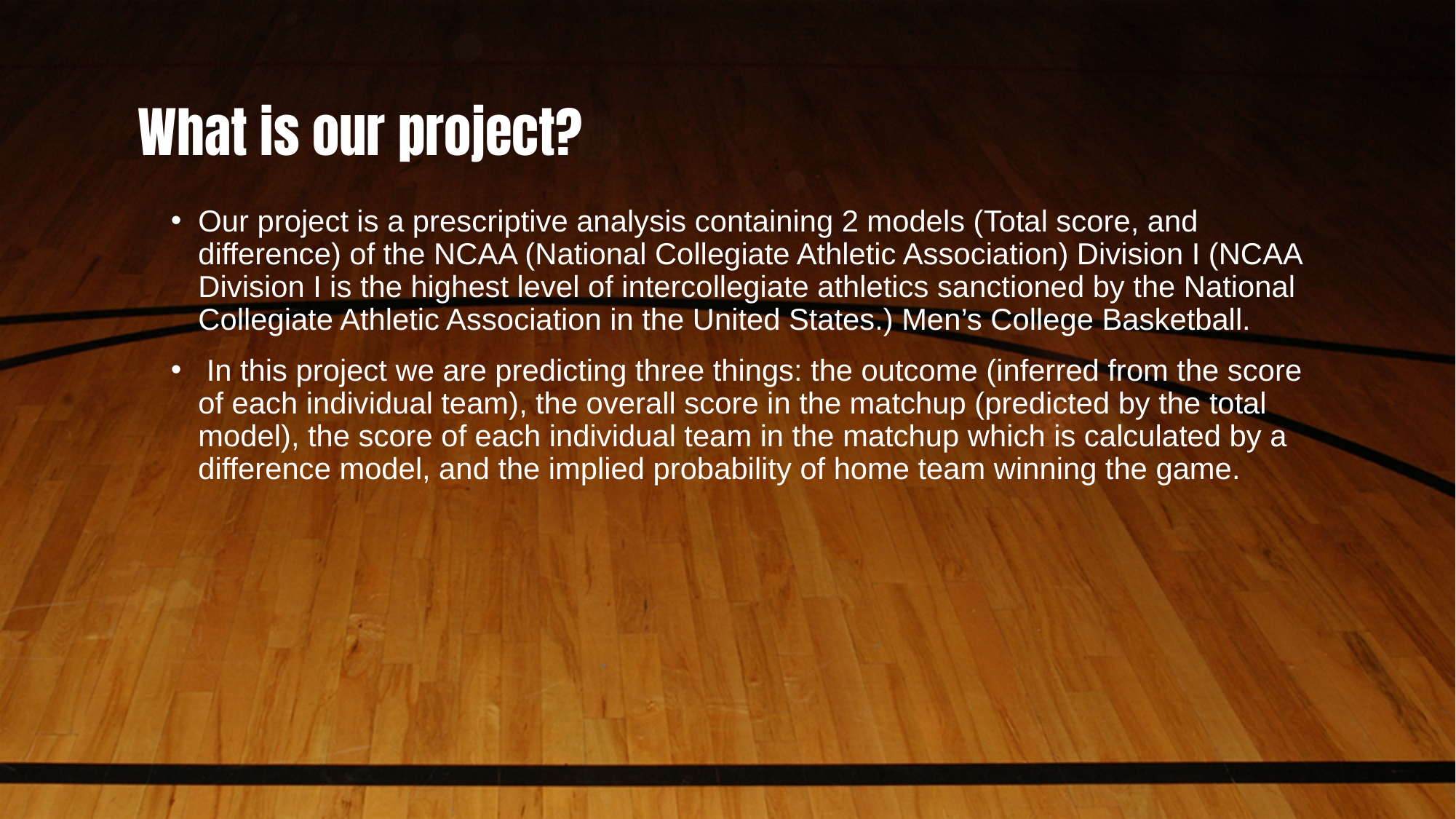

# What is our project?
Our project is a prescriptive analysis containing 2 models (Total score, and difference) of the NCAA (National Collegiate Athletic Association) Division I (NCAA Division I is the highest level of intercollegiate athletics sanctioned by the National Collegiate Athletic Association in the United States.) Men’s College Basketball.
 In this project we are predicting three things: the outcome (inferred from the score of each individual team), the overall score in the matchup (predicted by the total model), the score of each individual team in the matchup which is calculated by a difference model, and the implied probability of home team winning the game.